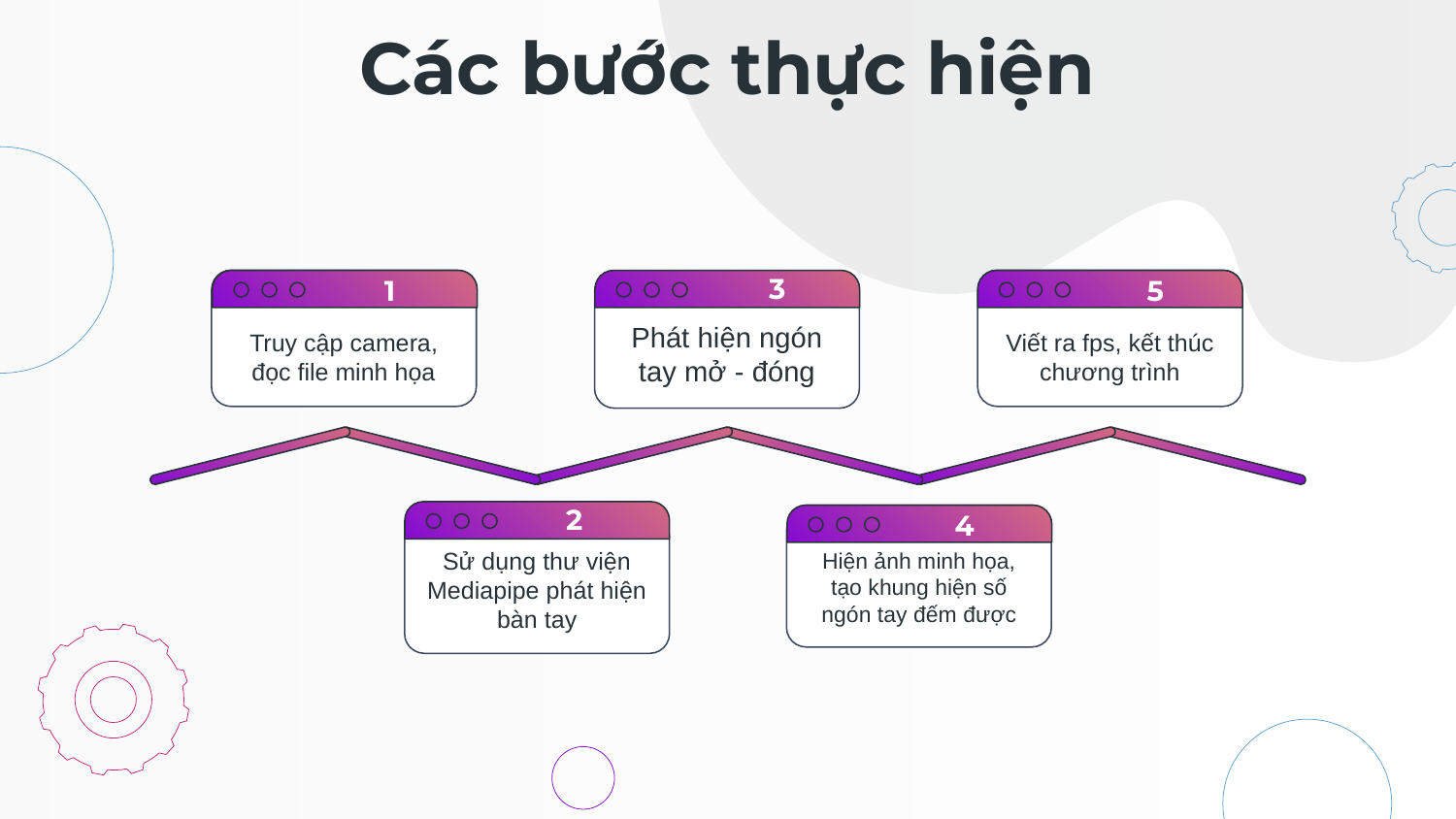

# Các bước thực hiện
3
Truy cập camera, đọc file minh họa

Viết ra fps, kết thúc chương trình

Phát hiện ngón tay mở - đóng

1
5

2

Sử dụng thư viện Mediapipe phát hiện bàn tay

Hiện ảnh minh họa, tạo khung hiện số ngón tay đếm được

4